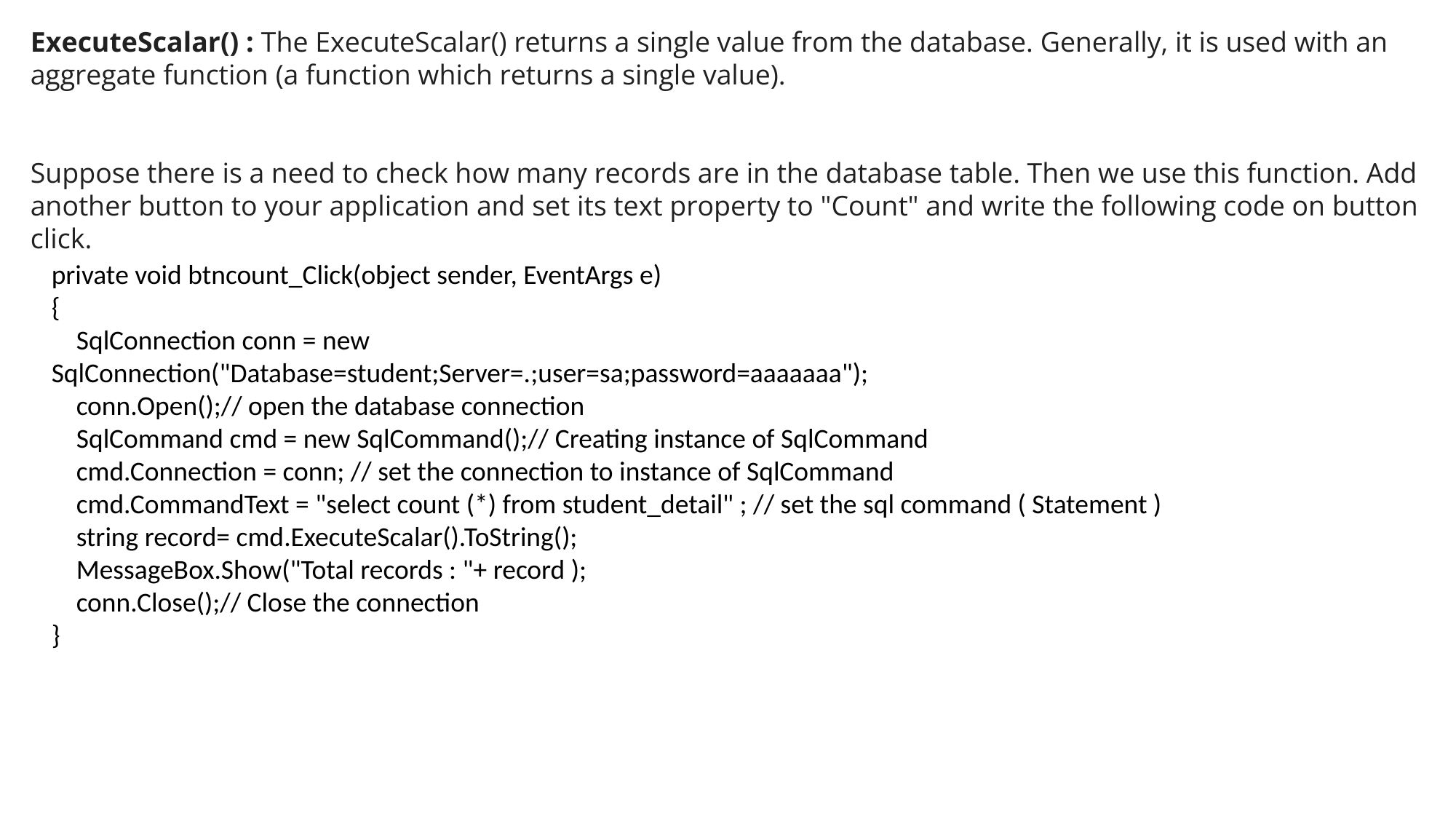

ExecuteScalar() : The ExecuteScalar() returns a single value from the database. Generally, it is used with an aggregate function (a function which returns a single value).

Suppose there is a need to check how many records are in the database table. Then we use this function. Add another button to your application and set its text property to "Count" and write the following code on button click.
private void btncount_Click(object sender, EventArgs e)
{
    SqlConnection conn = new SqlConnection("Database=student;Server=.;user=sa;password=aaaaaaa");
    conn.Open();// open the database connection
    SqlCommand cmd = new SqlCommand();// Creating instance of SqlCommand
    cmd.Connection = conn; // set the connection to instance of SqlCommand
    cmd.CommandText = "select count (*) from student_detail" ; // set the sql command ( Statement )
    string record= cmd.ExecuteScalar().ToString();
    MessageBox.Show("Total records : "+ record );
    conn.Close();// Close the connection
}